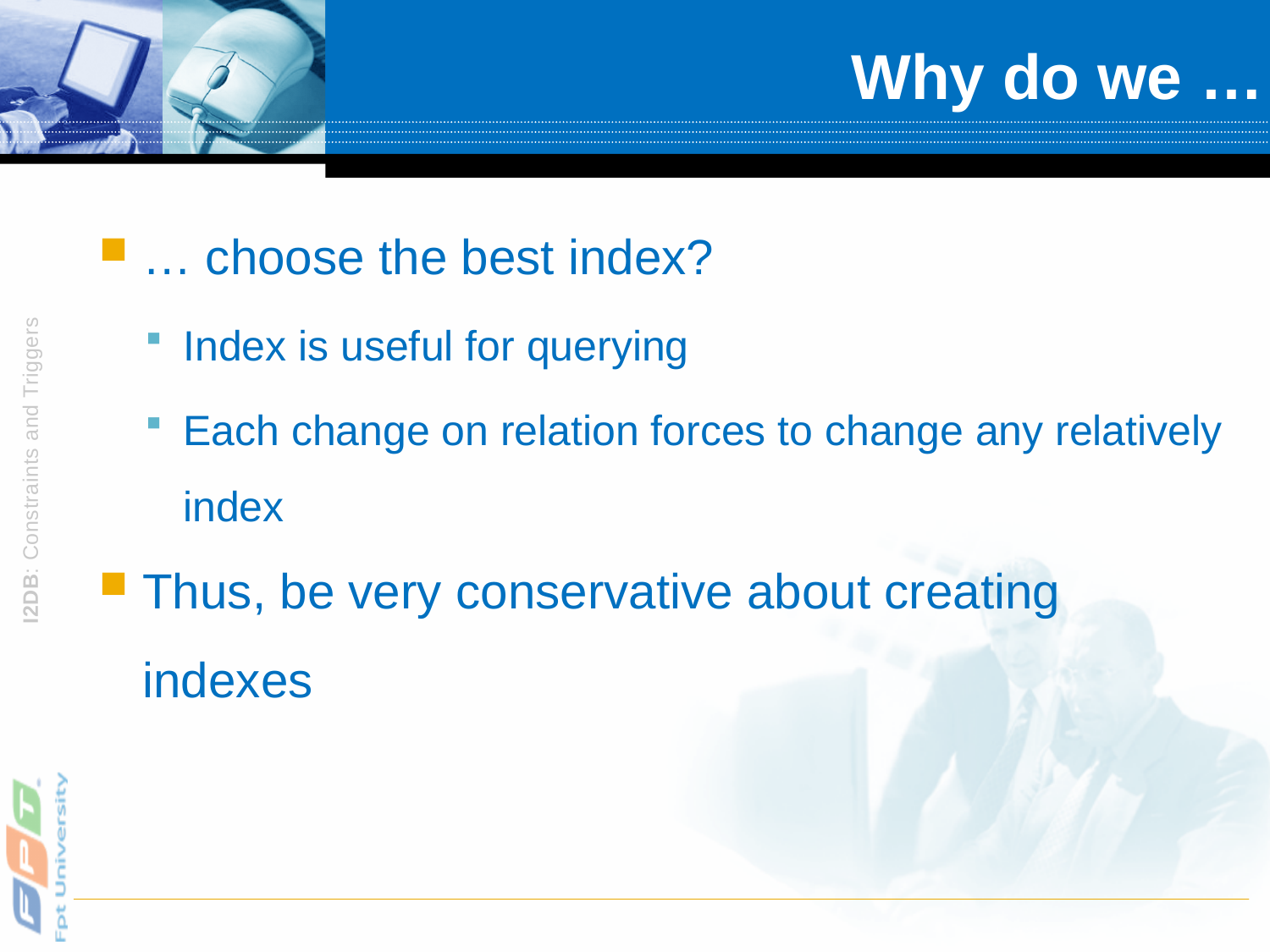

# Why do we …
… choose the best index?
Index is useful for querying
Each change on relation forces to change any relatively index
Thus, be very conservative about creating indexes